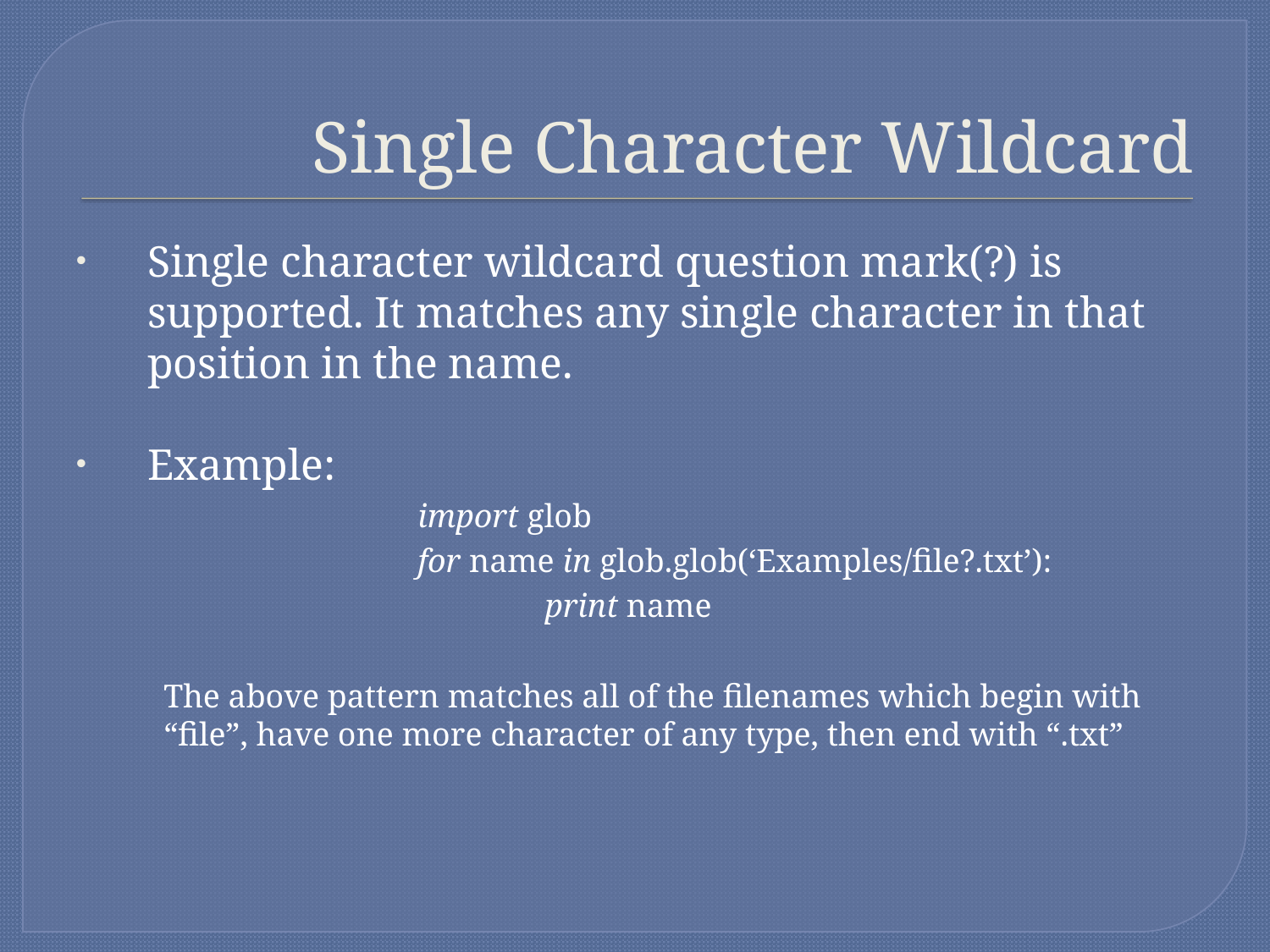

# Single Character Wildcard
Single character wildcard question mark(?) is supported. It matches any single character in that position in the name.

Example:
		import glob
		for name in glob.glob(‘Examples/file?.txt’):
			print name

The above pattern matches all of the filenames which begin with “file”, have one more character of any type, then end with “.txt”